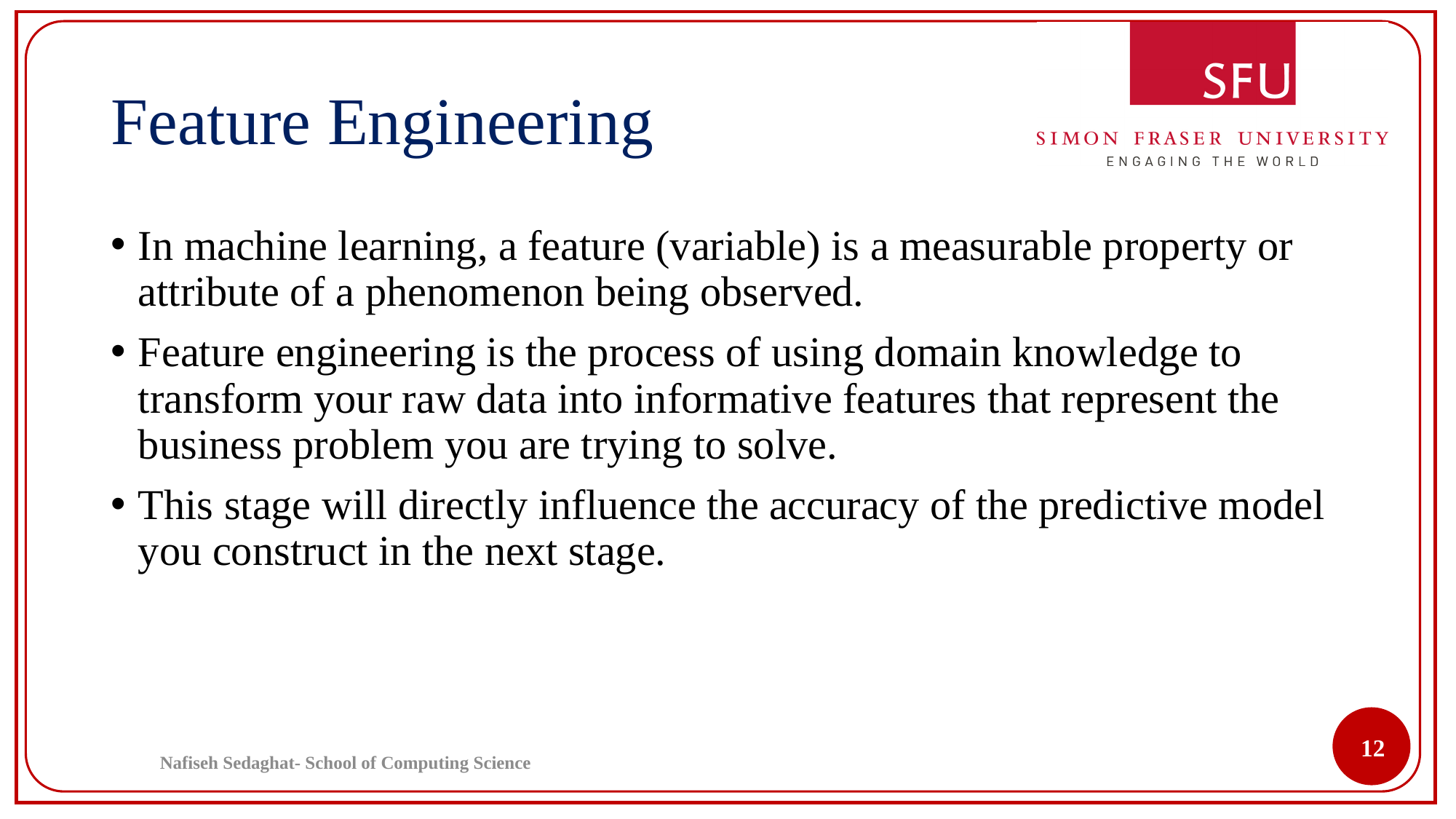

# Feature Engineering
In machine learning, a feature (variable) is a measurable property or attribute of a phenomenon being observed.
Feature engineering is the process of using domain knowledge to transform your raw data into informative features that represent the business problem you are trying to solve.
This stage will directly influence the accuracy of the predictive model you construct in the next stage.
12
Nafiseh Sedaghat- School of Computing Science